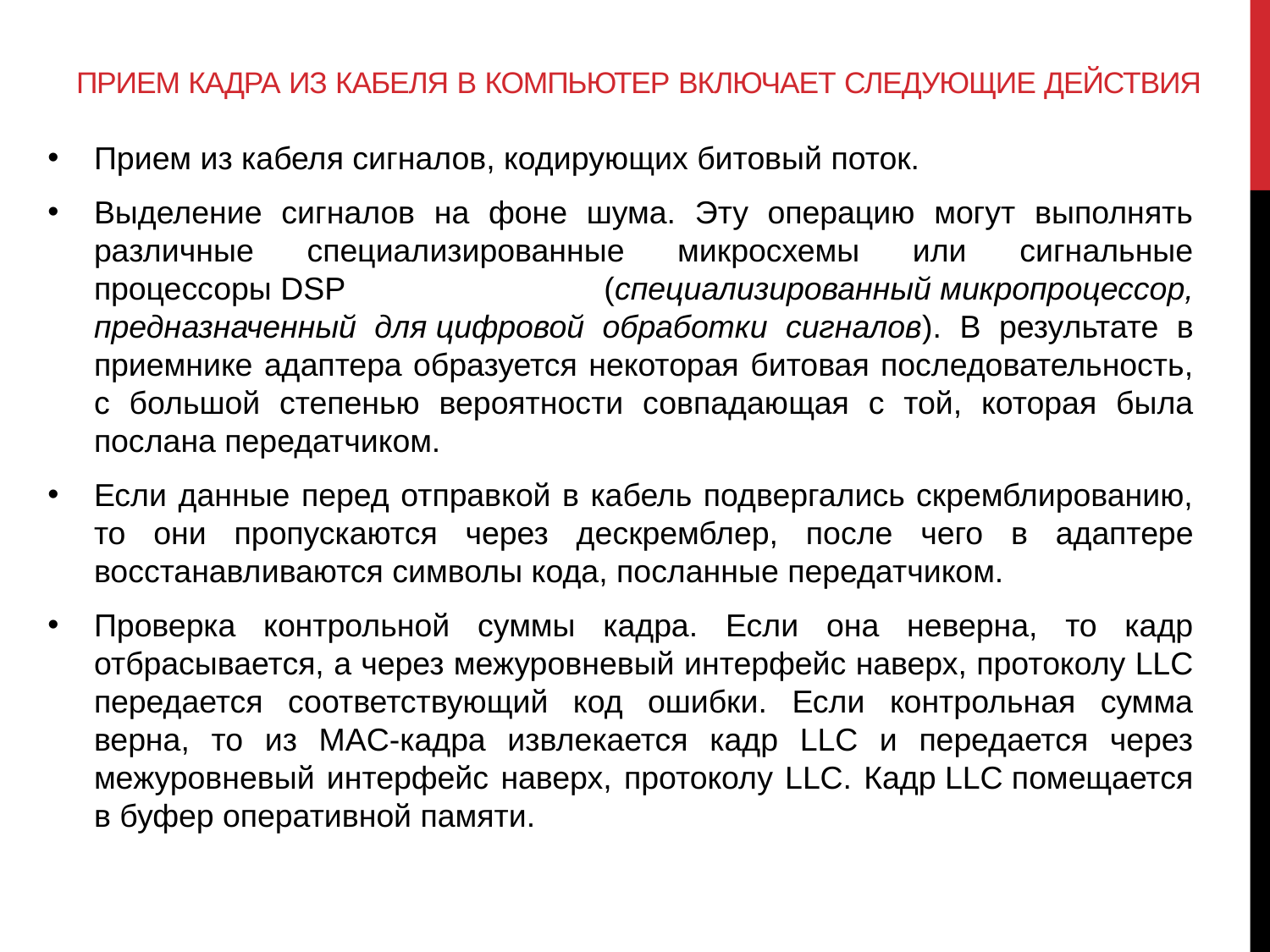

# Прием кадра из кабеля в компьютер включает следующие действия
Прием из кабеля сигналов, кодирующих битовый поток.
Выделение сигналов на фоне шума. Эту операцию могут выполнять различные специализированные микросхемы или сигнальные процессоры DSP (специализированный микропроцессор, предназначенный для цифровой обработки сигналов). В результате в приемнике адаптера образуется некоторая битовая последовательность, с большой степенью вероятности совпадающая с той, которая была послана передатчиком.
Если данные перед отправкой в кабель подвергались скремблированию, то они пропускаются через дескремблер, после чего в адаптере восстанавливаются символы кода, посланные передатчиком.
Проверка контрольной суммы кадра. Если она неверна, то кадр отбрасывается, а через межуровневый интерфейс наверх, протоколу LLC передается соответствующий код ошибки. Если контрольная сумма верна, то из MAC-кадра извлекается кадр LLC и передается через межуровневый интерфейс наверх, протоколу LLC. Кадр LLC помещается в буфер оперативной памяти.